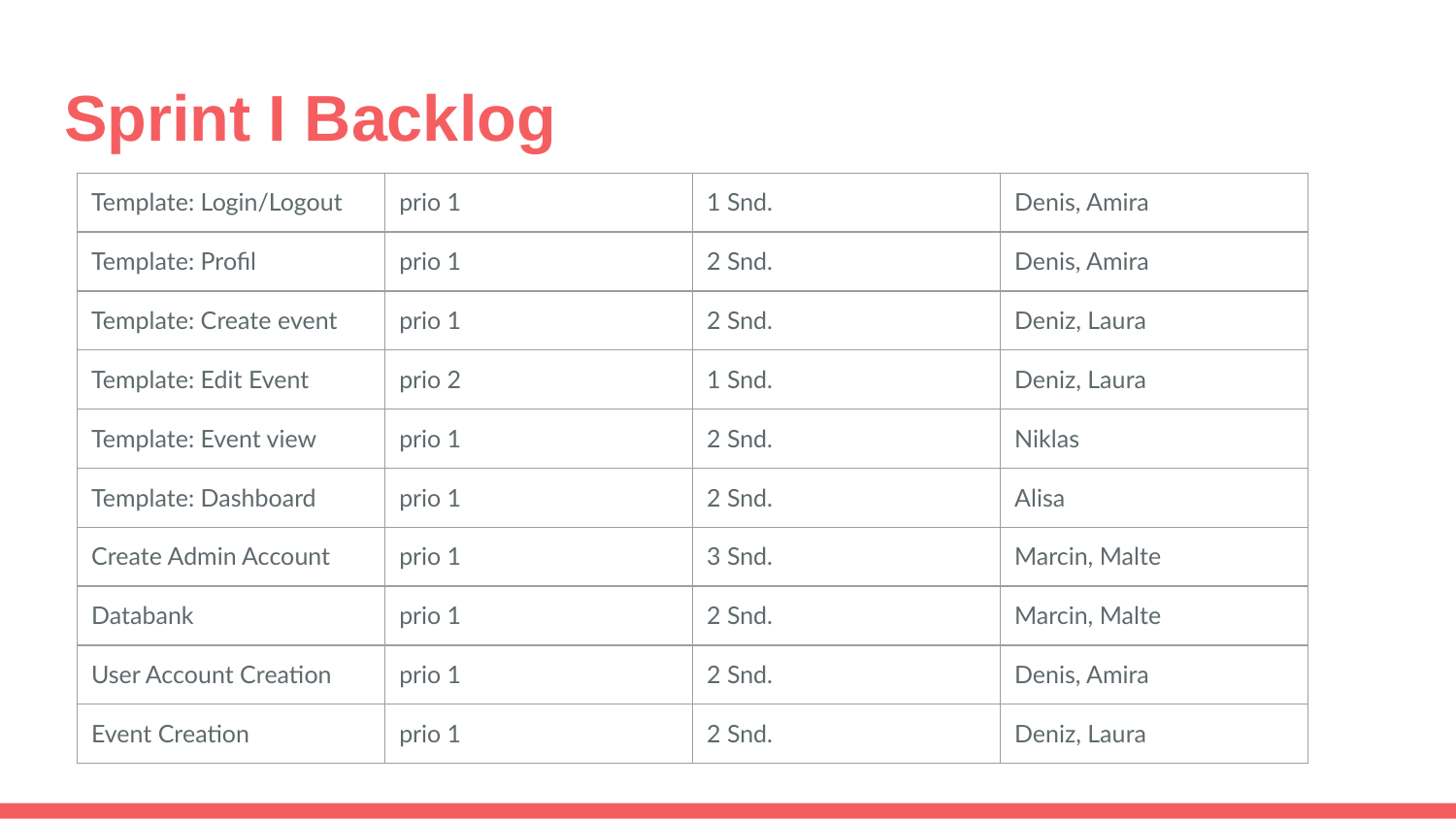

# Sprint I Backlog
| Template: Login/Logout | prio 1 | 1 Snd. | Denis, Amira |
| --- | --- | --- | --- |
| Template: Profil | prio 1 | 2 Snd. | Denis, Amira |
| Template: Create event | prio 1 | 2 Snd. | Deniz, Laura |
| Template: Edit Event | prio 2 | 1 Snd. | Deniz, Laura |
| Template: Event view | prio 1 | 2 Snd. | Niklas |
| Template: Dashboard | prio 1 | 2 Snd. | Alisa |
| Create Admin Account | prio 1 | 3 Snd. | Marcin, Malte |
| Databank | prio 1 | 2 Snd. | Marcin, Malte |
| User Account Creation | prio 1 | 2 Snd. | Denis, Amira |
| Event Creation | prio 1 | 2 Snd. | Deniz, Laura |